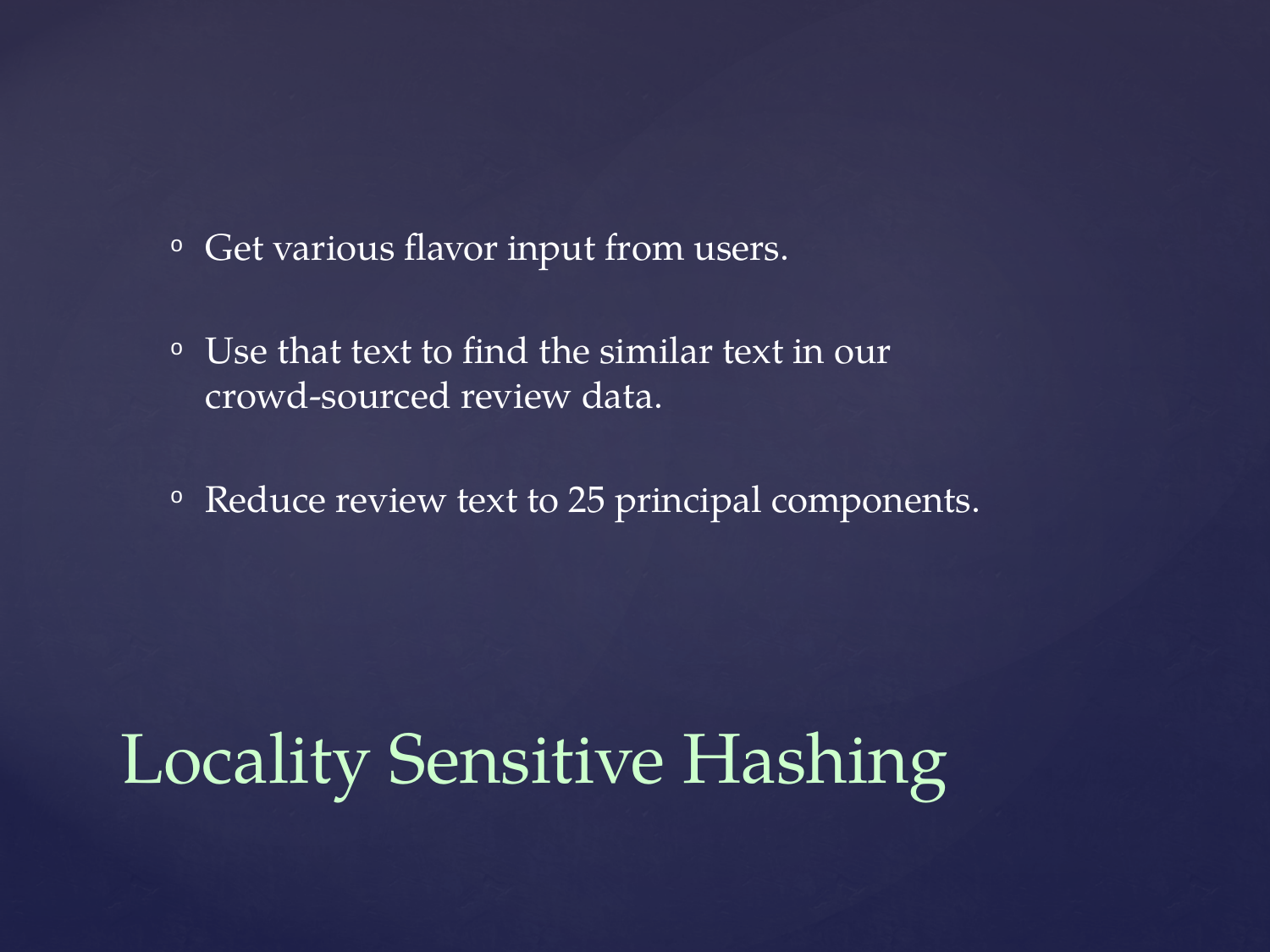

Get various flavor input from users.

Use that text to find the similar text in our crowd-sourced review data.

Reduce review text to 25 principal components.

# Locality Sensitive Hashing